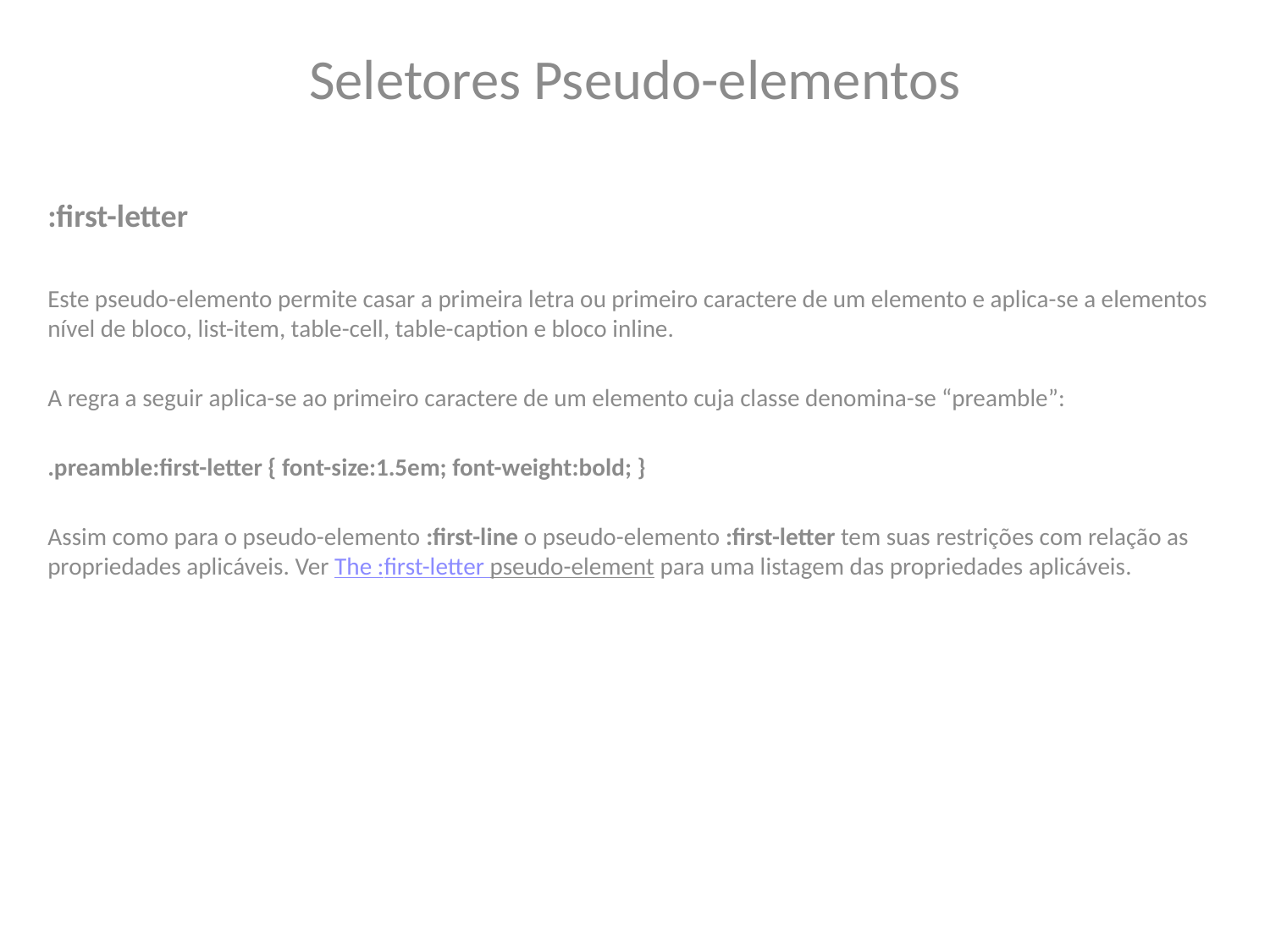

Seletores Pseudo-elementos

:first-letter

Este pseudo-elemento permite casar a primeira letra ou primeiro caractere de um elemento e aplica-se a elementos nível de bloco, list-item, table-cell, table-caption e bloco inline.

A regra a seguir aplica-se ao primeiro caractere de um elemento cuja classe denomina-se “preamble”:

.preamble:first-letter { font-size:1.5em; font-weight:bold; }

Assim como para o pseudo-elemento :first-line o pseudo-elemento :first-letter tem suas restrições com relação as propriedades aplicáveis. Ver The :first-letter pseudo-element para uma listagem das propriedades aplicáveis.